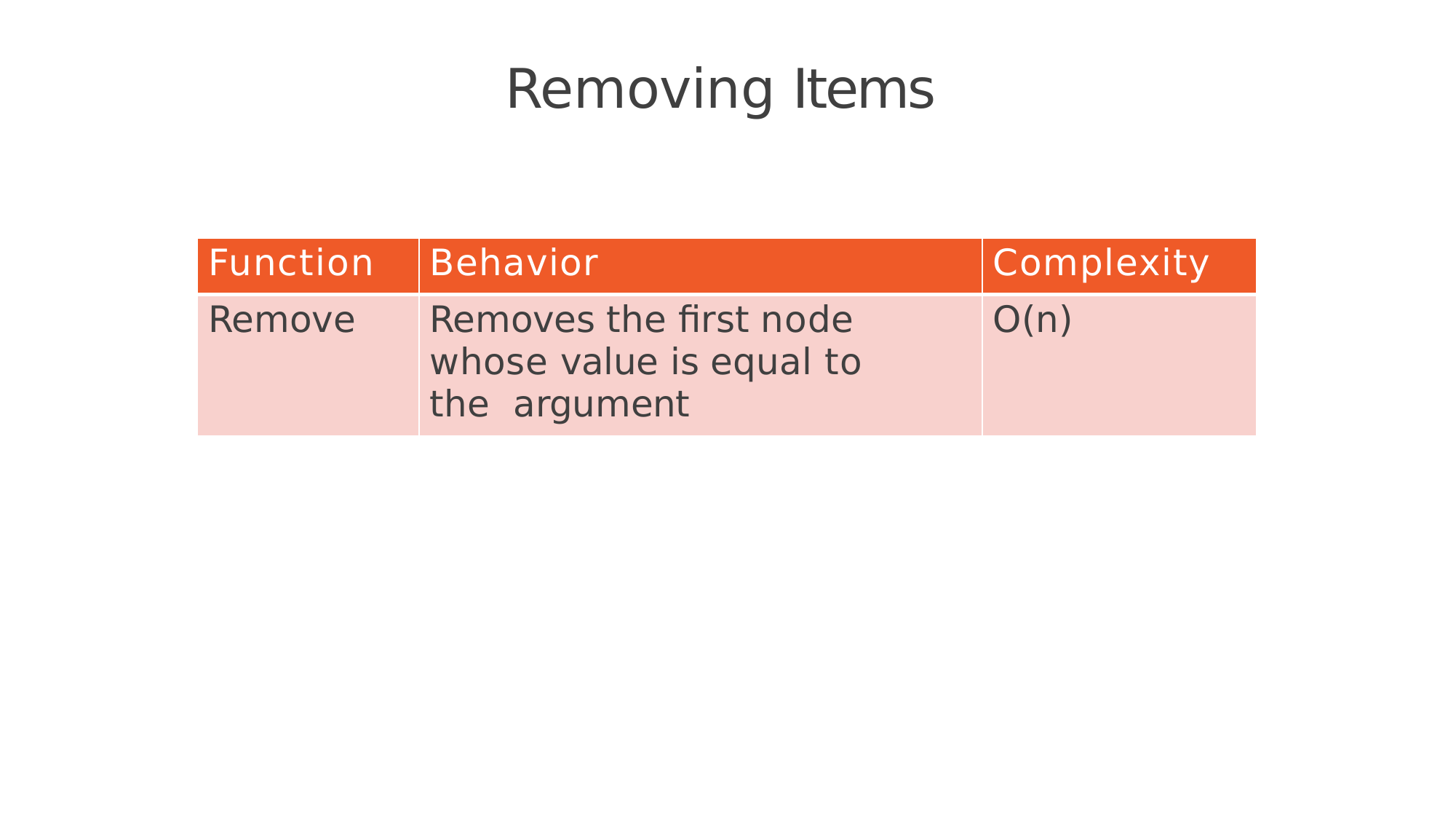

# Removing Items
| Function | Behavior | Complexity |
| --- | --- | --- |
| Remove | Removes the first node whose value is equal to the argument | O(n) |
37